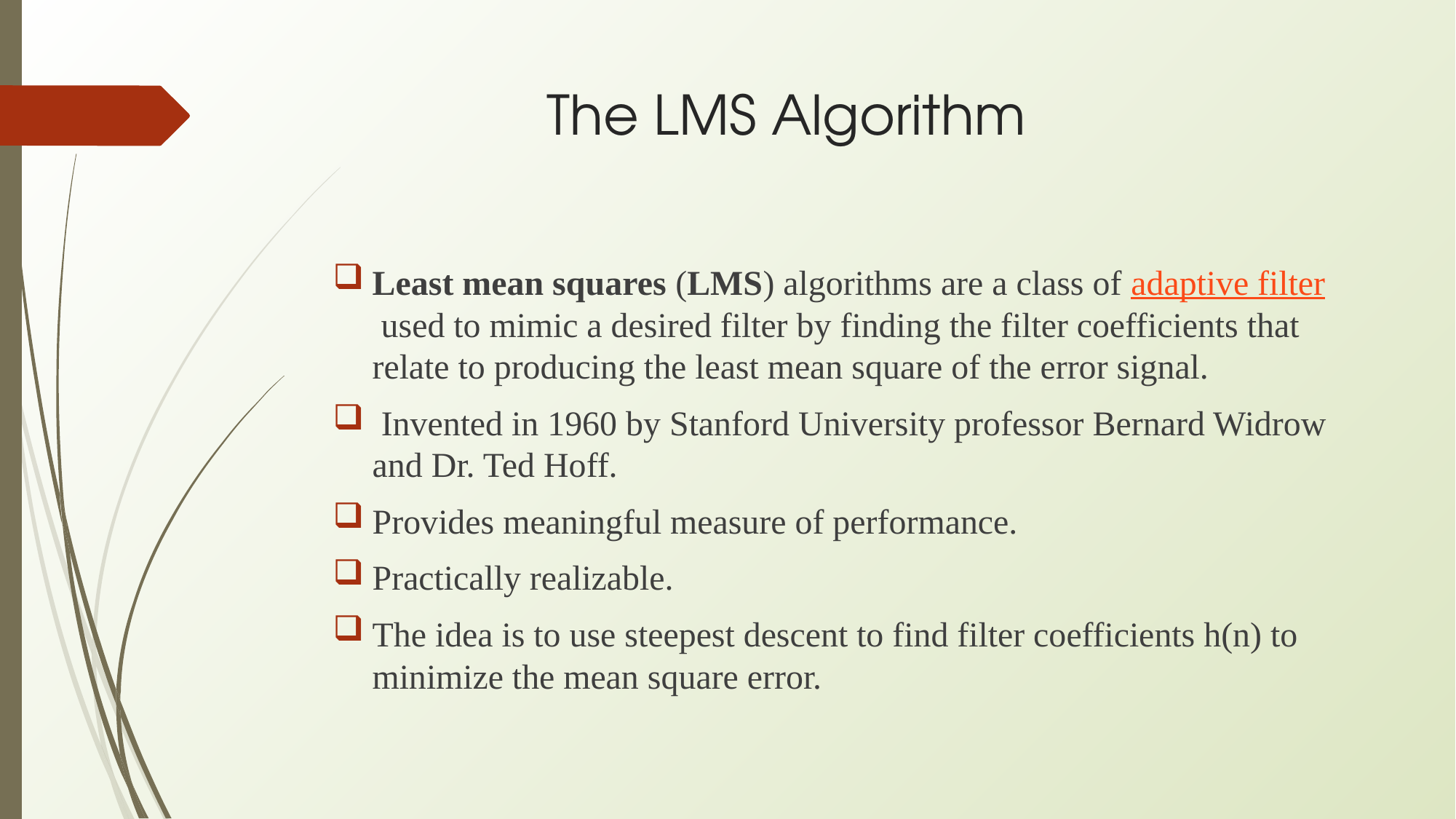

# The LMS Algorithm
Least mean squares (LMS) algorithms are a class of adaptive filter used to mimic a desired filter by finding the filter coefficients that relate to producing the least mean square of the error signal.
 Invented in 1960 by Stanford University professor Bernard Widrow and Dr. Ted Hoff.
Provides meaningful measure of performance.
Practically realizable.
The idea is to use steepest descent to find filter coefficients h(n) to minimize the mean square error.